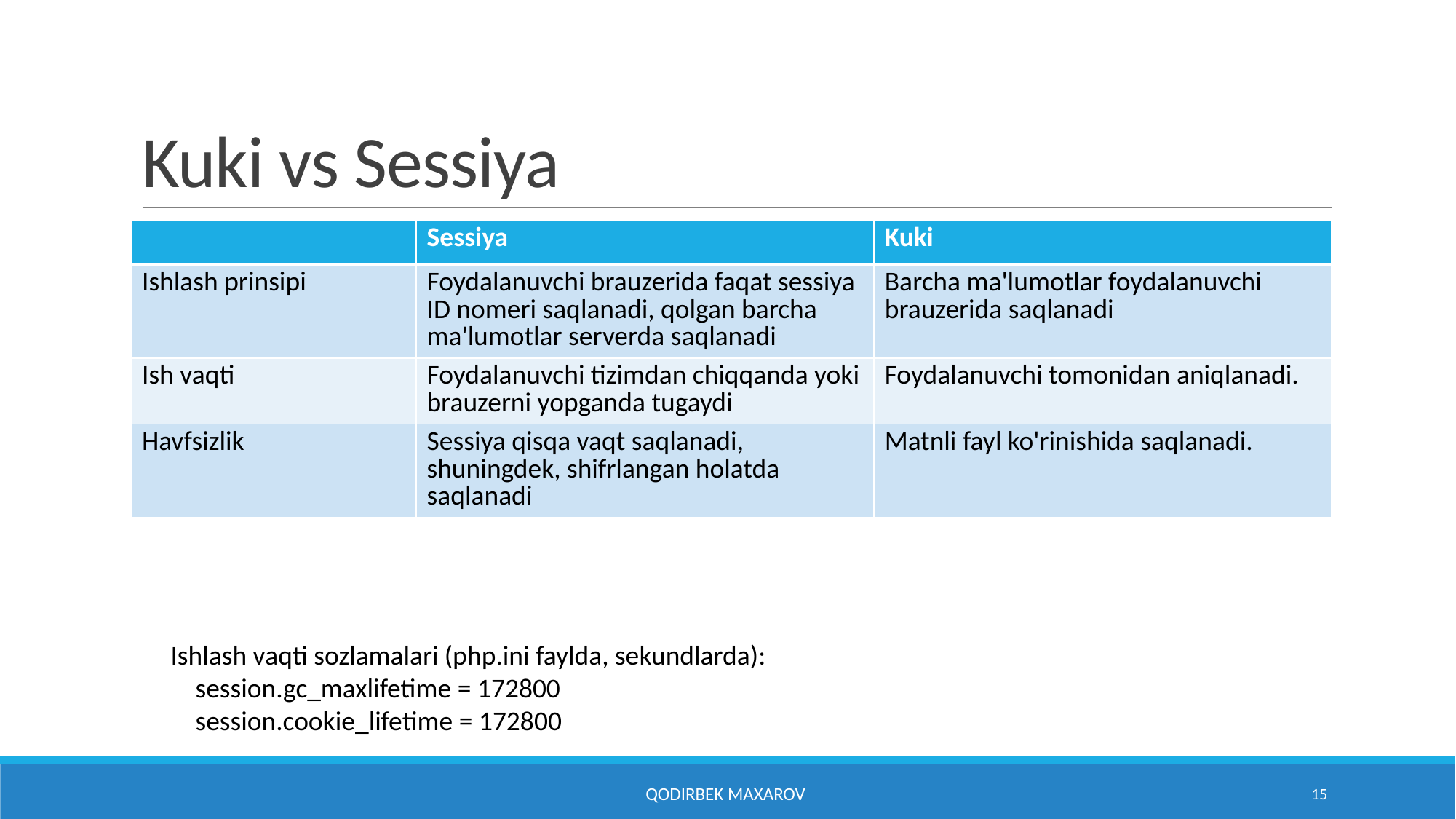

# Kuki vs Sessiya
|  | Sessiya | Kuki |
| --- | --- | --- |
| Ishlash prinsipi | Foydalanuvchi brauzerida faqat sessiya ID nomeri saqlanadi, qolgan barcha ma'lumotlar serverda saqlanadi | Barcha ma'lumotlar foydalanuvchi brauzerida saqlanadi |
| Ish vaqti | Foydalanuvchi tizimdan chiqqanda yoki brauzerni yopganda tugaydi | Foydalanuvchi tomonidan aniqlanadi. |
| Havfsizlik | Sessiya qisqa vaqt saqlanadi, shuningdek, shifrlangan holatda saqlanadi | Matnli fayl ko'rinishida saqlanadi. |
Ishlash vaqti sozlamalari (php.ini faylda, sekundlarda):
    session.gc_maxlifetime = 172800
    session.cookie_lifetime = 172800
Qodirbek Maxarov
15